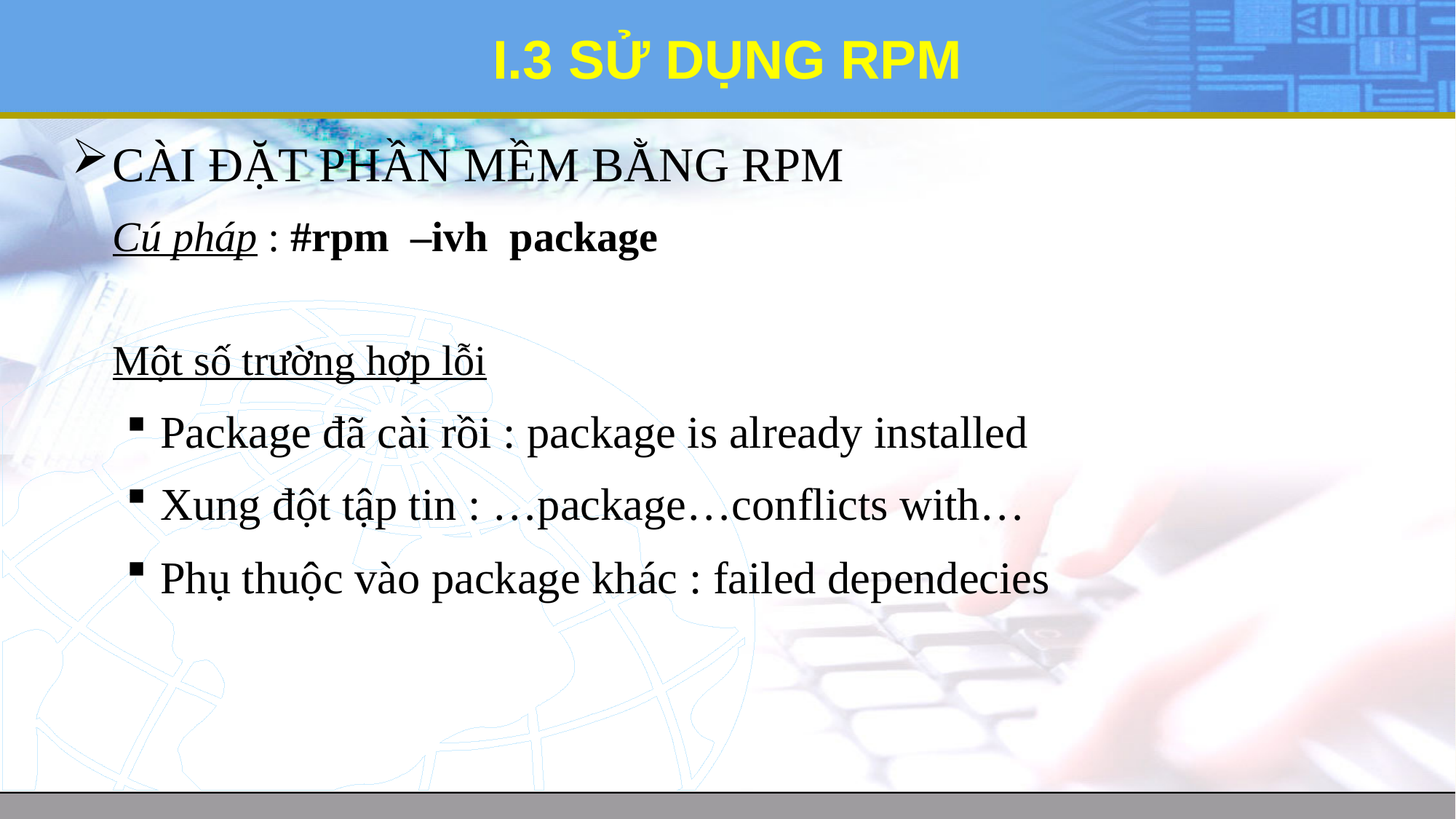

# I.3 SỬ DỤNG RPM
CÀI ĐẶT PHẦN MỀM BẰNG RPM
	Cú pháp : #rpm  –ivh  package

	Một số trường hợp lỗi
Package đã cài rồi : package is already installed
Xung đột tập tin : …package…conflicts with…
Phụ thuộc vào package khác : failed dependecies